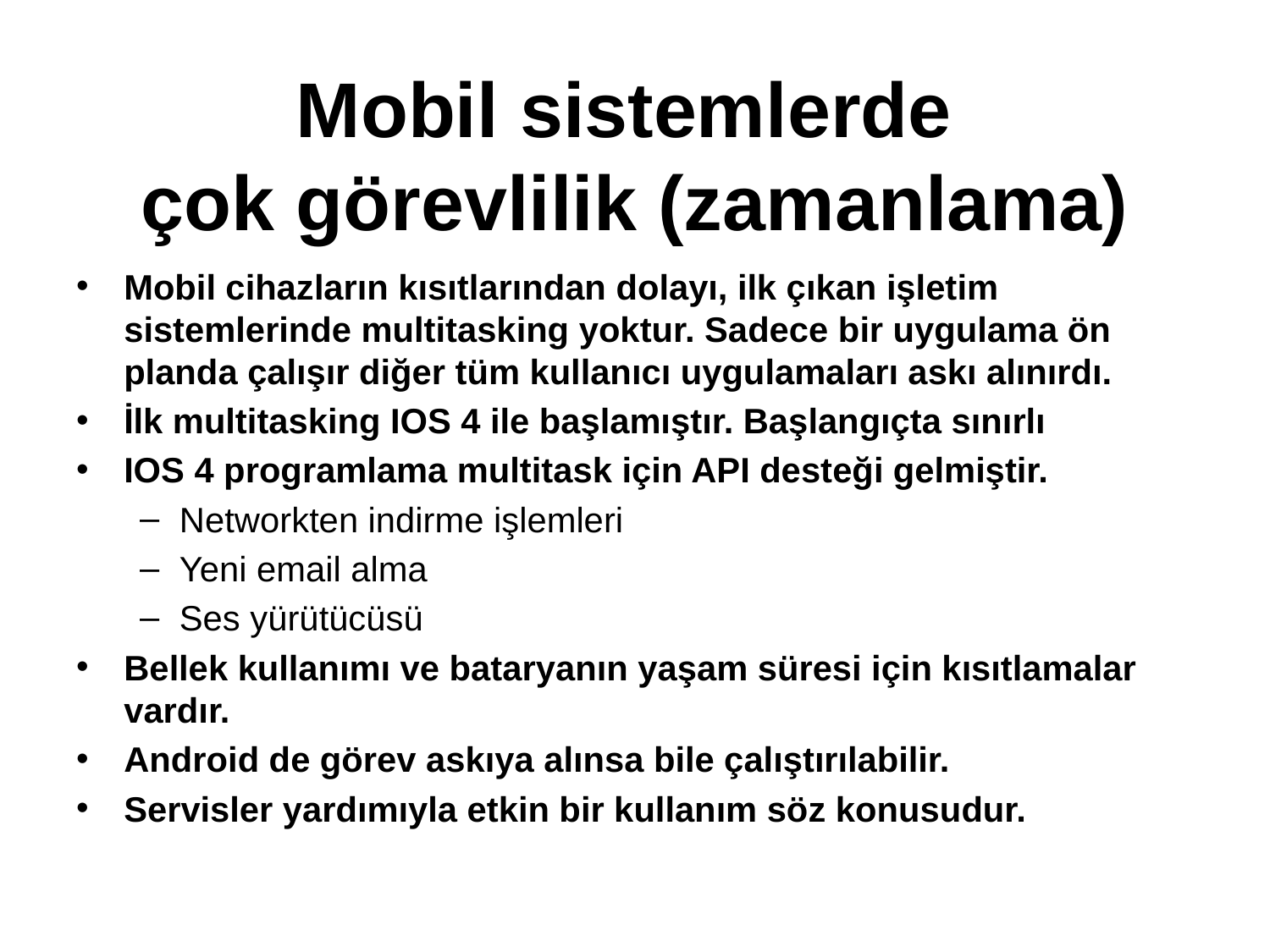

# Mobil sistemlerde çok görevlilik (zamanlama)
Mobil cihazların kısıtlarından dolayı, ilk çıkan işletim sistemlerinde multitasking yoktur. Sadece bir uygulama ön planda çalışır diğer tüm kullanıcı uygulamaları askı alınırdı.
İlk multitasking IOS 4 ile başlamıştır. Başlangıçta sınırlı
IOS 4 programlama multitask için API desteği gelmiştir.
Networkten indirme işlemleri
Yeni email alma
Ses yürütücüsü
Bellek kullanımı ve bataryanın yaşam süresi için kısıtlamalar vardır.
Android de görev askıya alınsa bile çalıştırılabilir.
Servisler yardımıyla etkin bir kullanım söz konusudur.